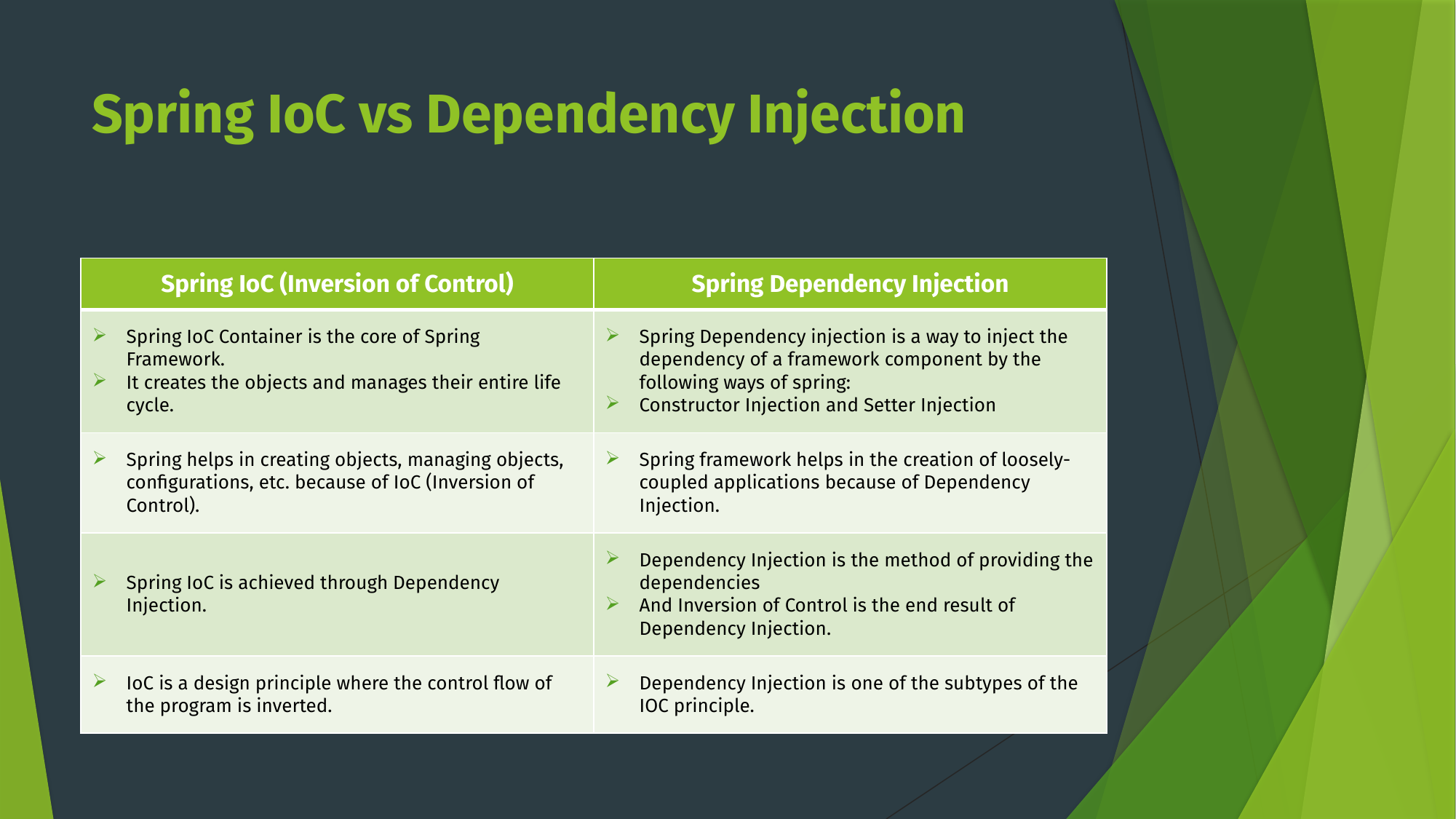

# Spring IoC vs Dependency Injection
| Spring IoC (Inversion of Control) | Spring Dependency Injection |
| --- | --- |
| Spring IoC Container is the core of Spring Framework. It creates the objects and manages their entire life cycle. | Spring Dependency injection is a way to inject the dependency of a framework component by the following ways of spring: Constructor Injection and Setter Injection |
| Spring helps in creating objects, managing objects, configurations, etc. because of IoC (Inversion of Control). | Spring framework helps in the creation of loosely-coupled applications because of Dependency Injection. |
| Spring IoC is achieved through Dependency Injection. | Dependency Injection is the method of providing the dependencies And Inversion of Control is the end result of Dependency Injection. |
| IoC is a design principle where the control flow of the program is inverted. | Dependency Injection is one of the subtypes of the IOC principle. |